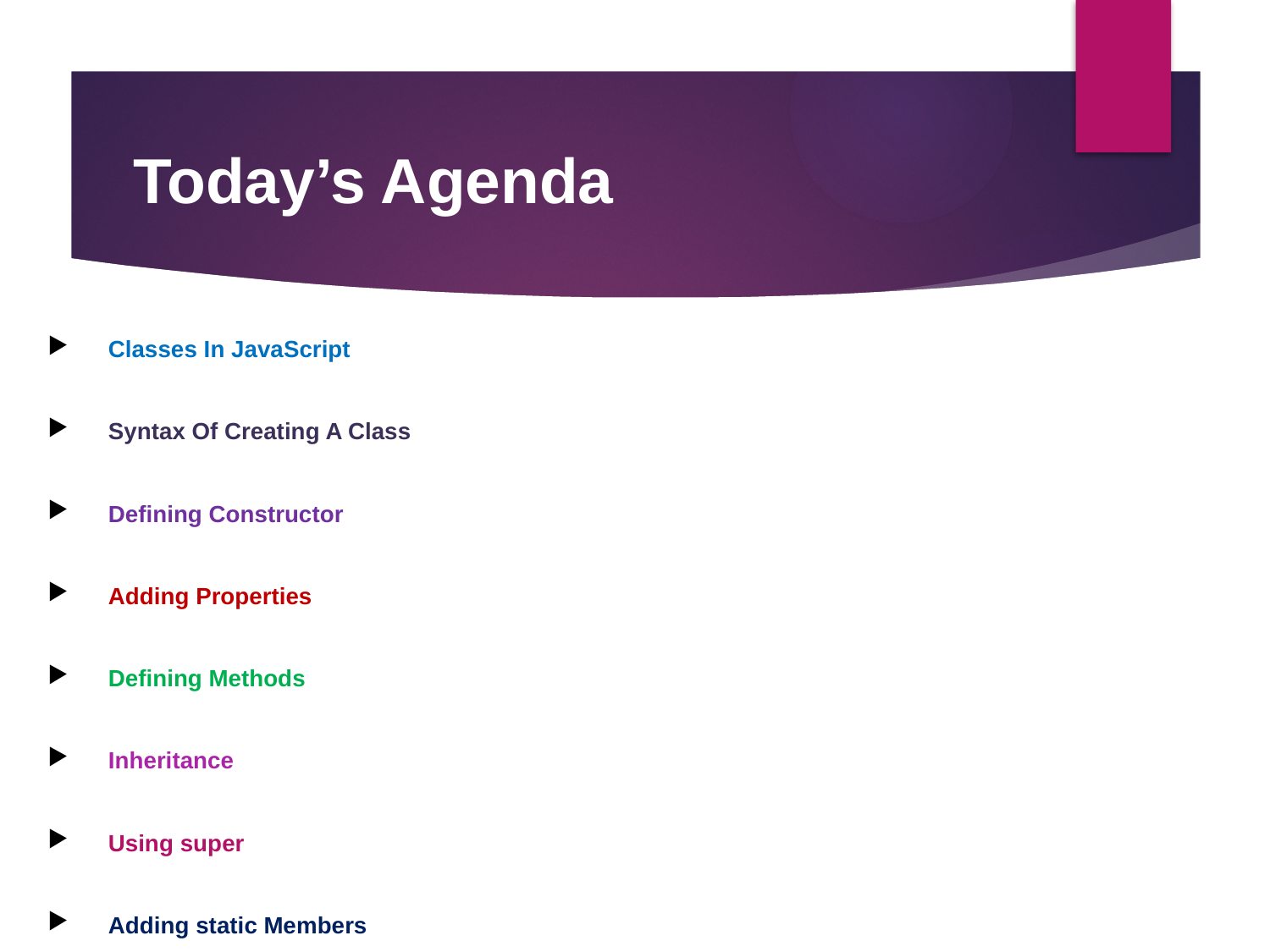

# Today’s Agenda
Classes In JavaScript

Syntax Of Creating A Class

Defining Constructor

Adding Properties

Defining Methods

Inheritance

Using super

Adding static Members